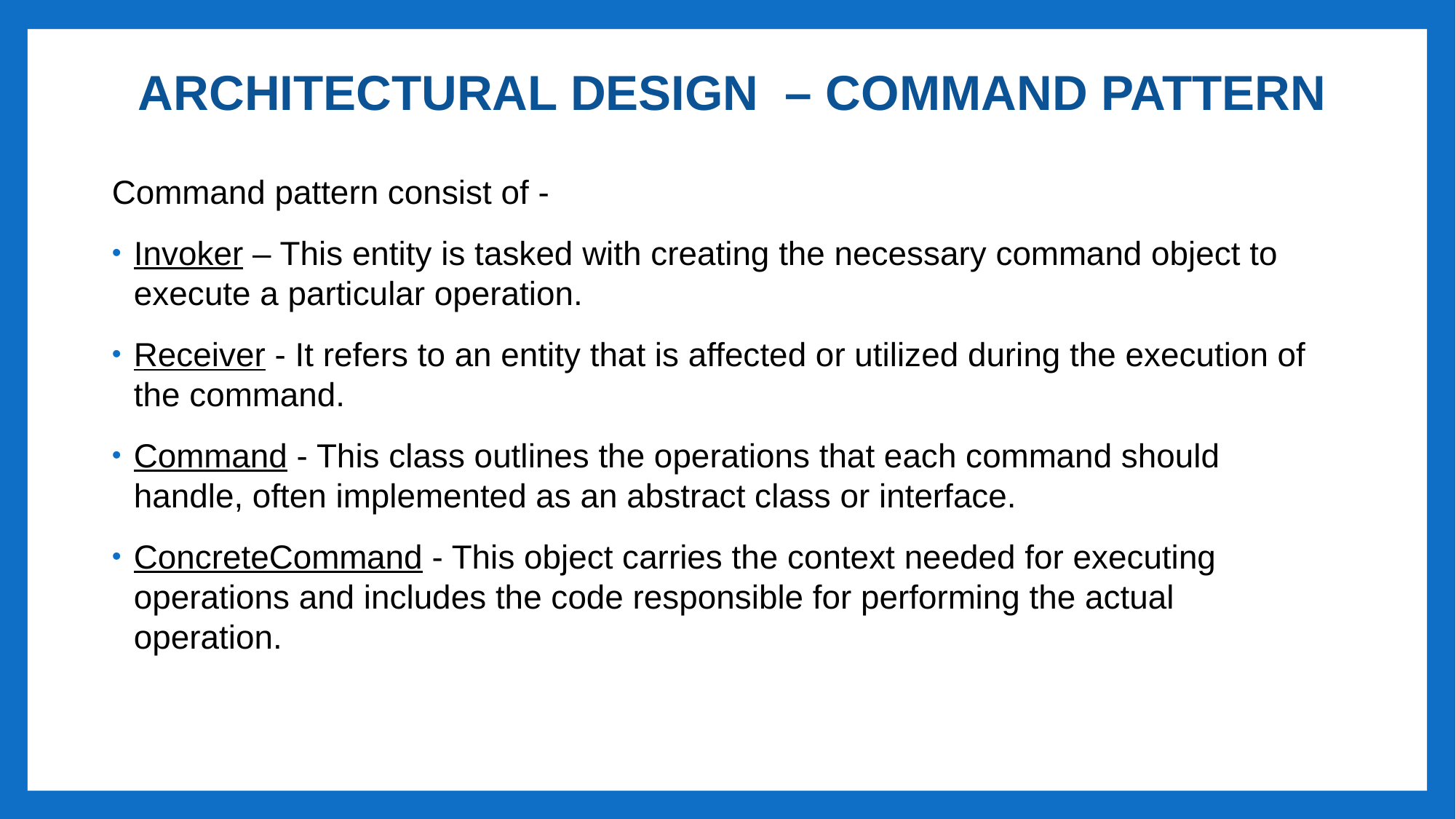

Architectural Design  – COMMAND PATTERN
Command pattern consist of -
Invoker – This entity is tasked with creating the necessary command object to execute a particular operation.
Receiver - It refers to an entity that is affected or utilized during the execution of the command.
Command - This class outlines the operations that each command should handle, often implemented as an abstract class or interface.
ConcreteCommand - This object carries the context needed for executing operations and includes the code responsible for performing the actual operation.